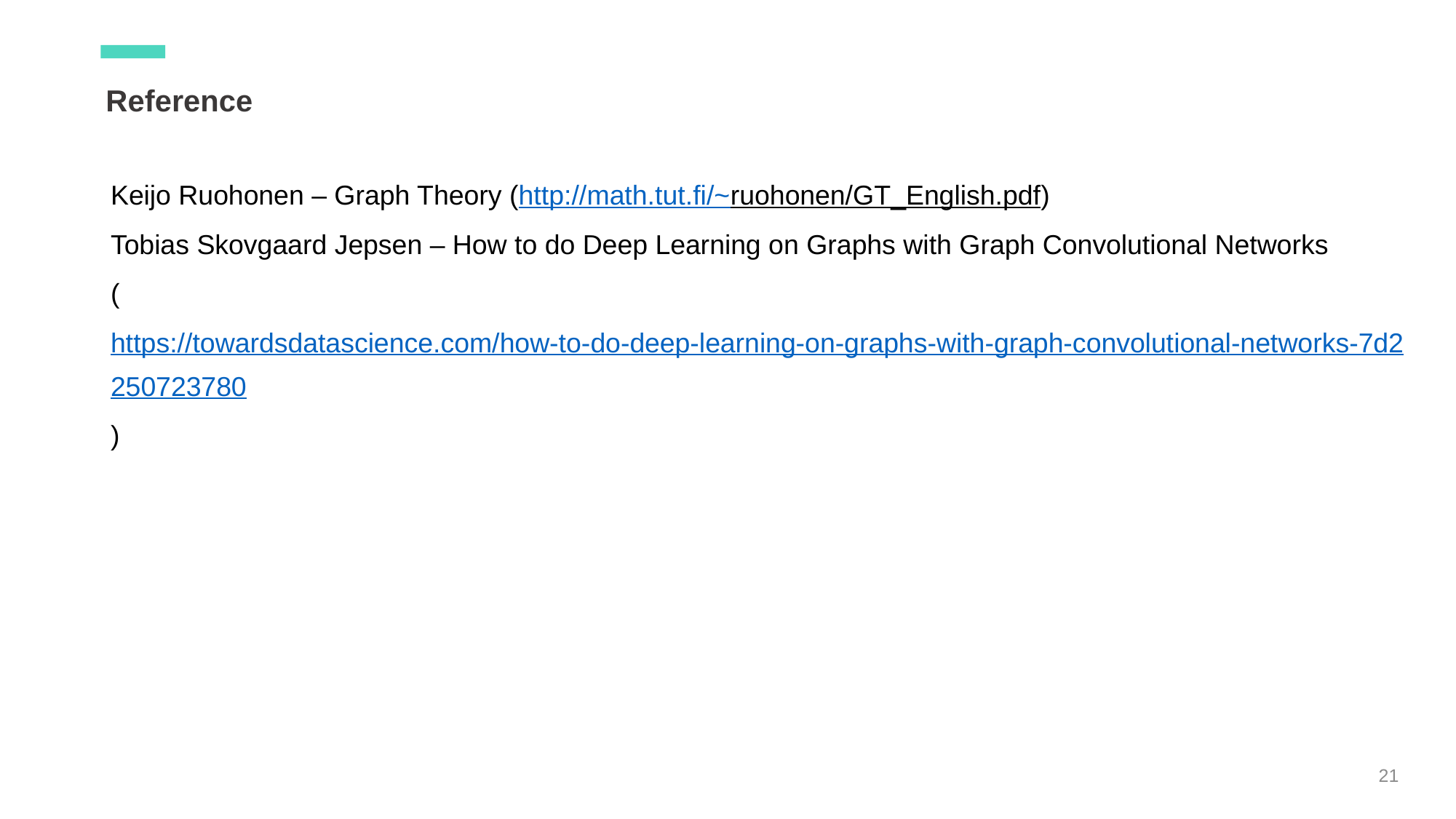

# Reference
Keijo Ruohonen – Graph Theory (http://math.tut.fi/~ruohonen/GT_English.pdf)
Tobias Skovgaard Jepsen – How to do Deep Learning on Graphs with Graph Convolutional Networks
(https://towardsdatascience.com/how-to-do-deep-learning-on-graphs-with-graph-convolutional-networks-7d2250723780)
21